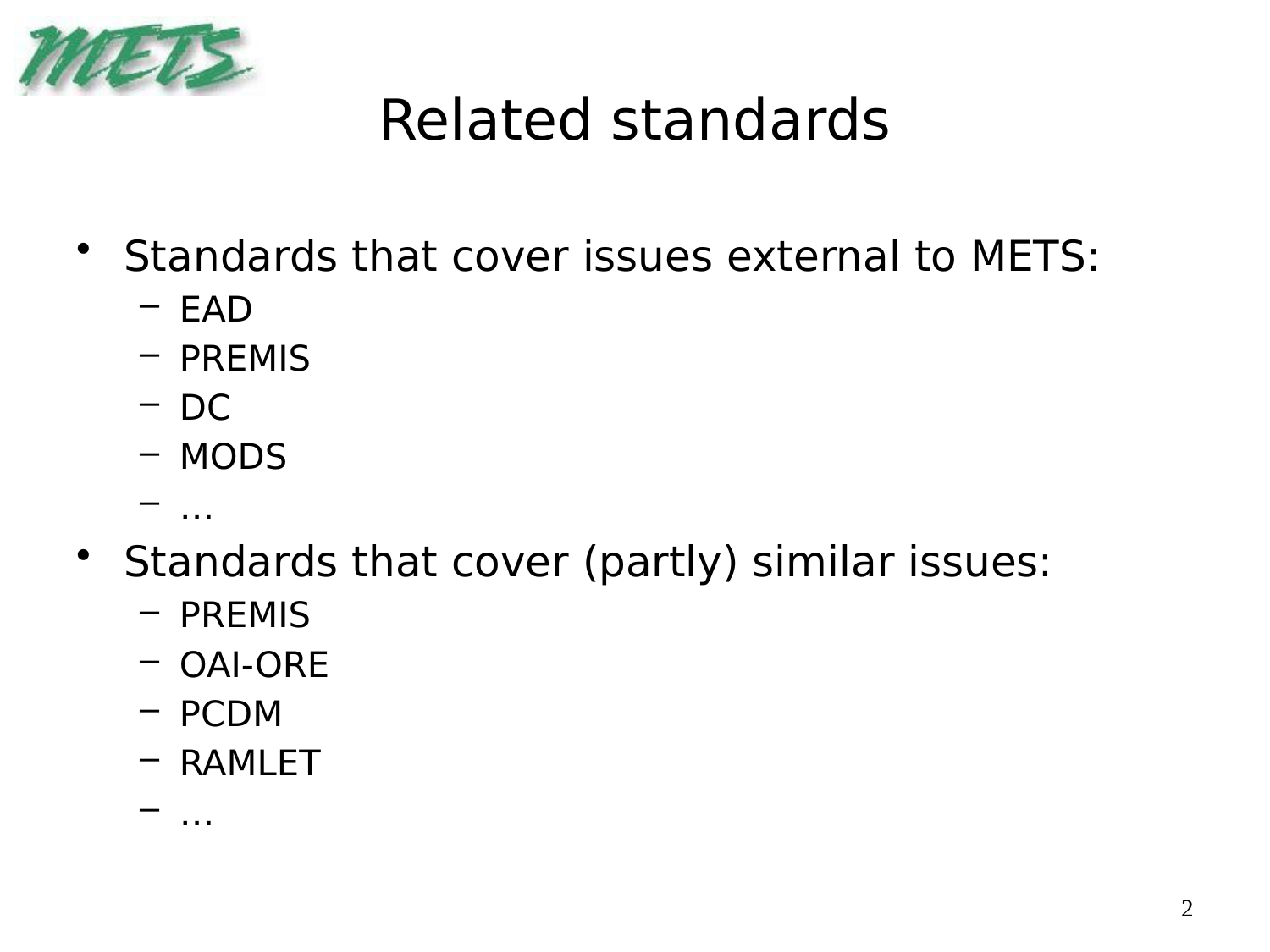

# Related standards
Standards that cover issues external to METS:
EAD
PREMIS
DC
MODS
…
Standards that cover (partly) similar issues:
PREMIS
OAI-ORE
PCDM
RAMLET
…
2